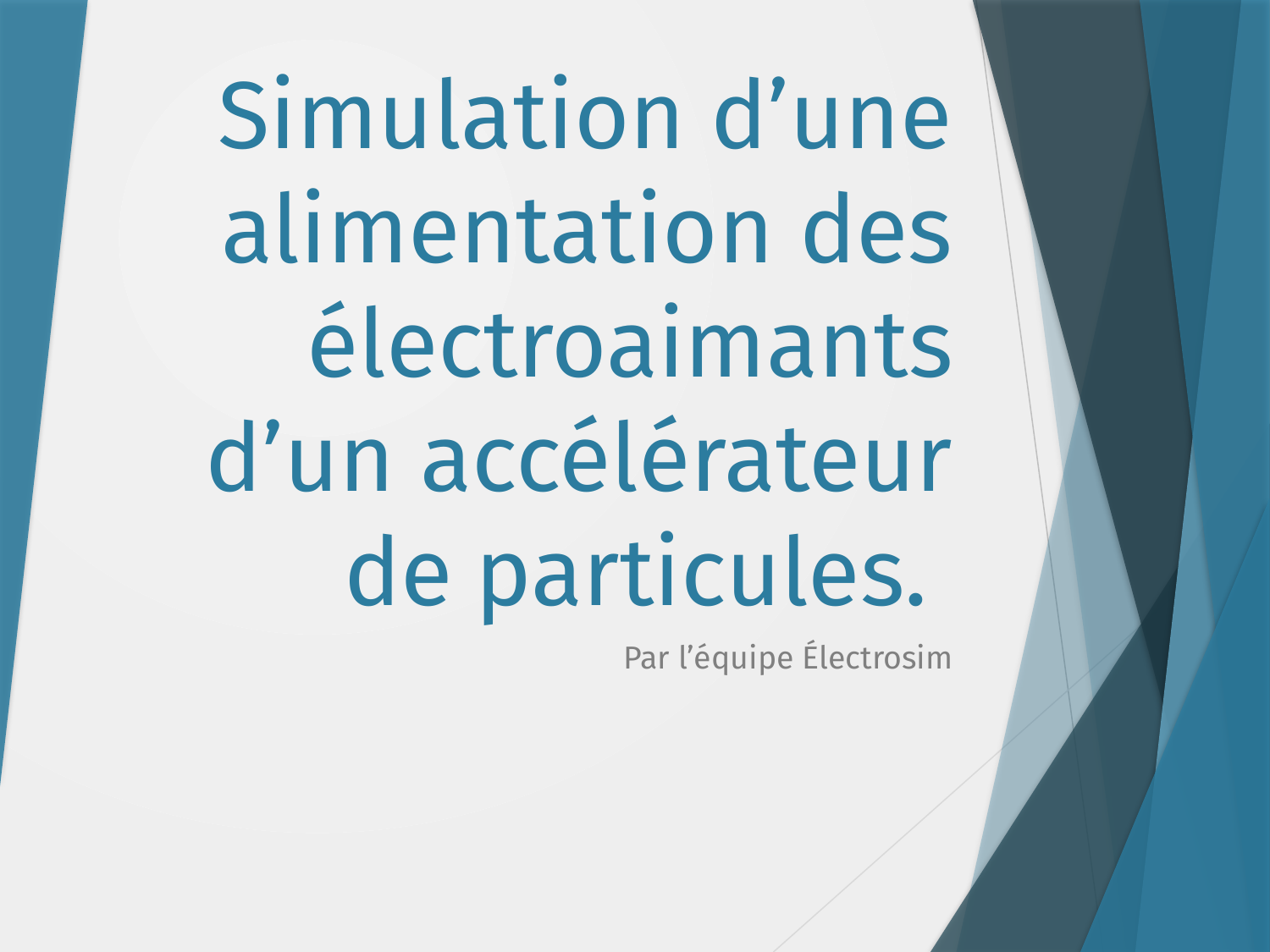

# Simulation d’une alimentation des électroaimants d’un accélérateur de particules.
Par l’équipe Électrosim